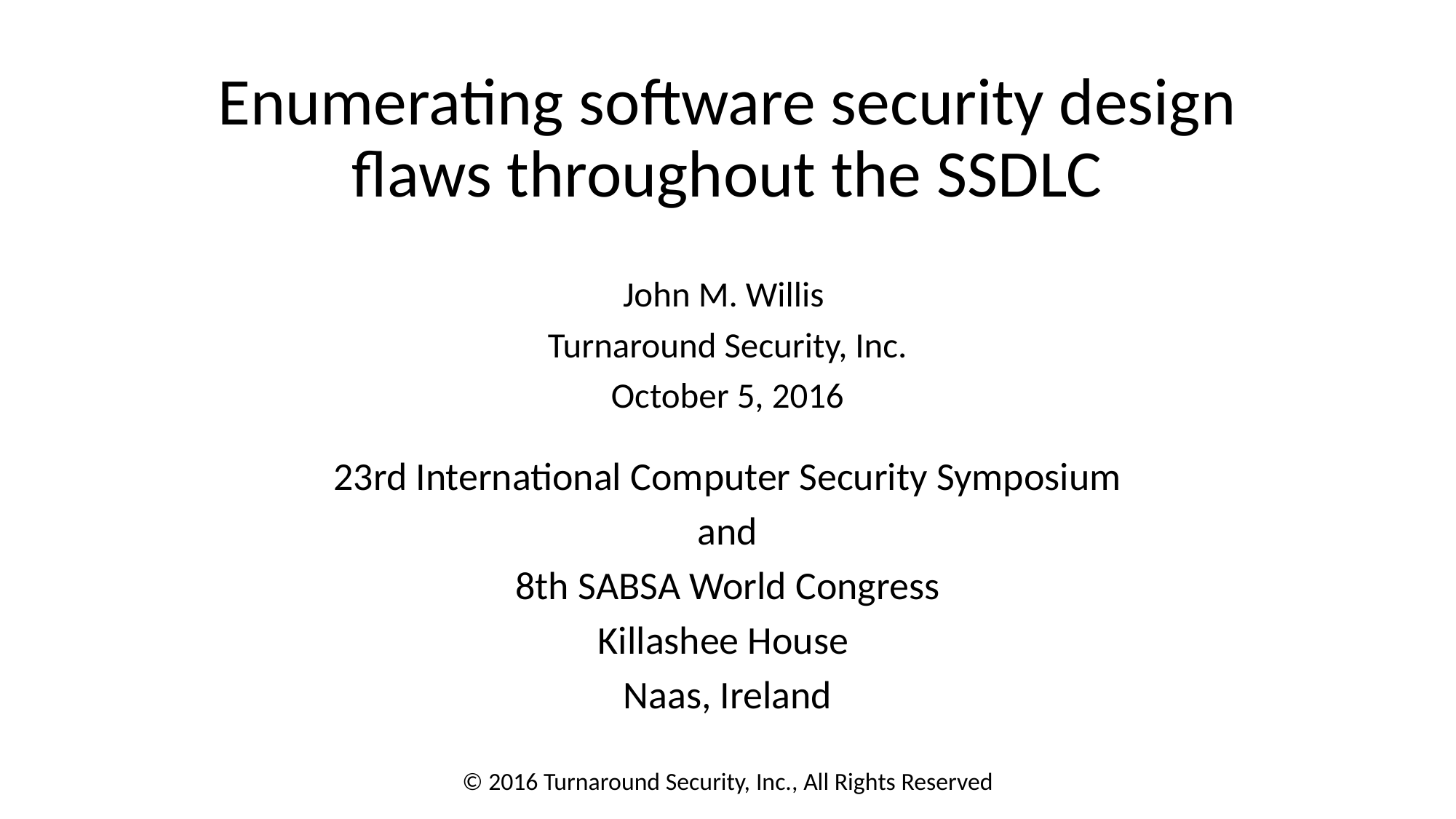

# Enumerating software security design flaws throughout the SSDLC

John M. Willis
Turnaround Security, Inc.
October 5, 2016

23rd International Computer Security Symposium
and
8th SABSA World Congress
Killashee House
Naas, Ireland

© 2016 Turnaround Security, Inc., All Rights Reserved